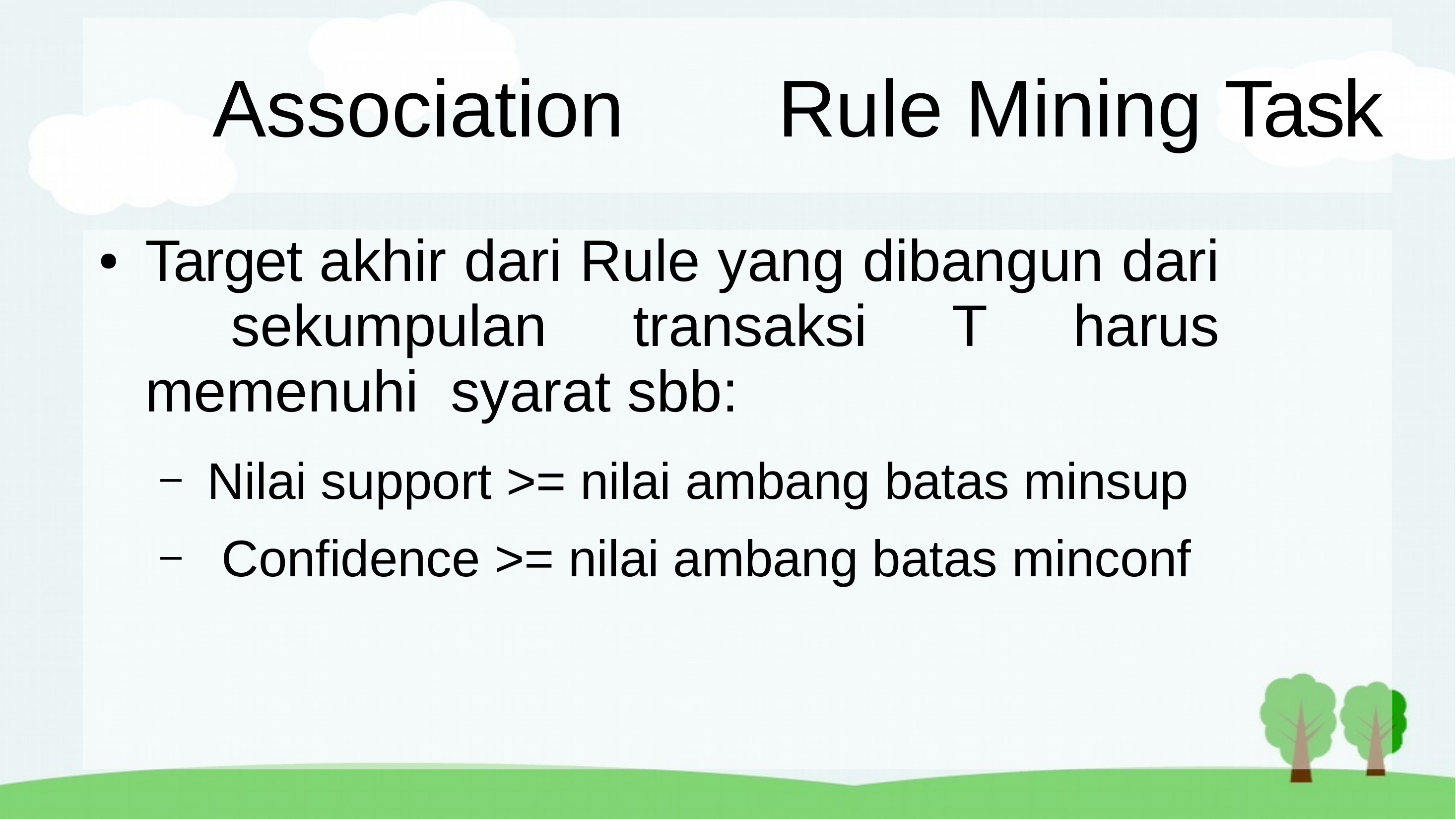

# Association	Rule Mining Task
Target akhir dari Rule yang dibangun dari  sekumpulan transaksi T harus memenuhi  syarat sbb:

●
Nilai support >= nilai ambang batas minsup  Confidence >= nilai ambang batas minconf
–
–